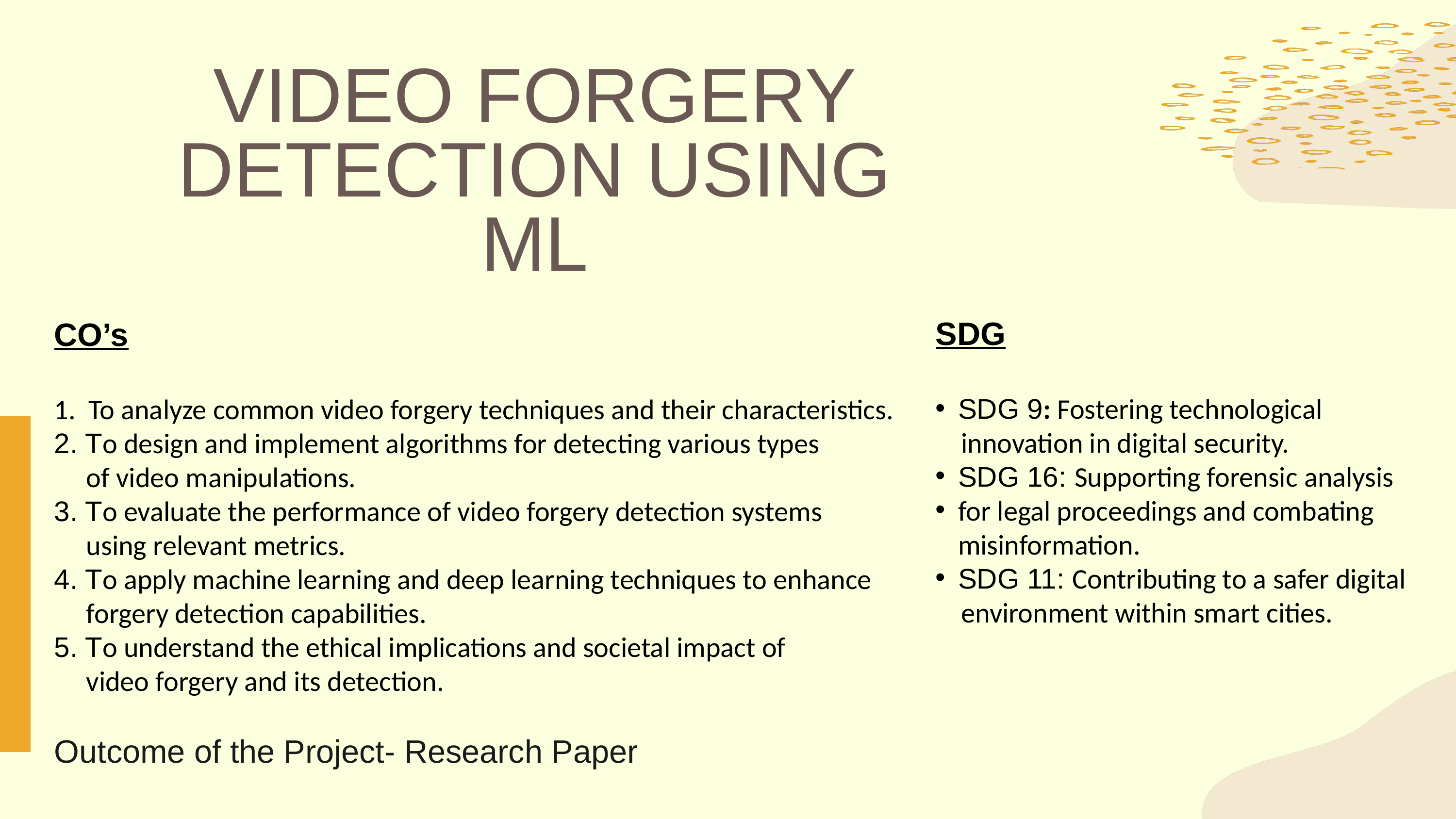

VIDEO FORGERY DETECTION USING ML
CO’s

1.  To analyze common video forgery techniques and their characteristics.
2. To design and implement algorithms for detecting various types
     of video manipulations.
3. To evaluate the performance of video forgery detection systems
     using relevant metrics.
4. To apply machine learning and deep learning techniques to enhance
     forgery detection capabilities.
5. To understand the ethical implications and societal impact of
     video forgery and its detection.

Outcome of the Project- Research Paper
SDG

SDG 9: Fostering technological
    innovation in digital security.
SDG 16: Supporting forensic analysis
for legal proceedings and combating misinformation.
SDG 11: Contributing to a safer digital
    environment within smart cities.